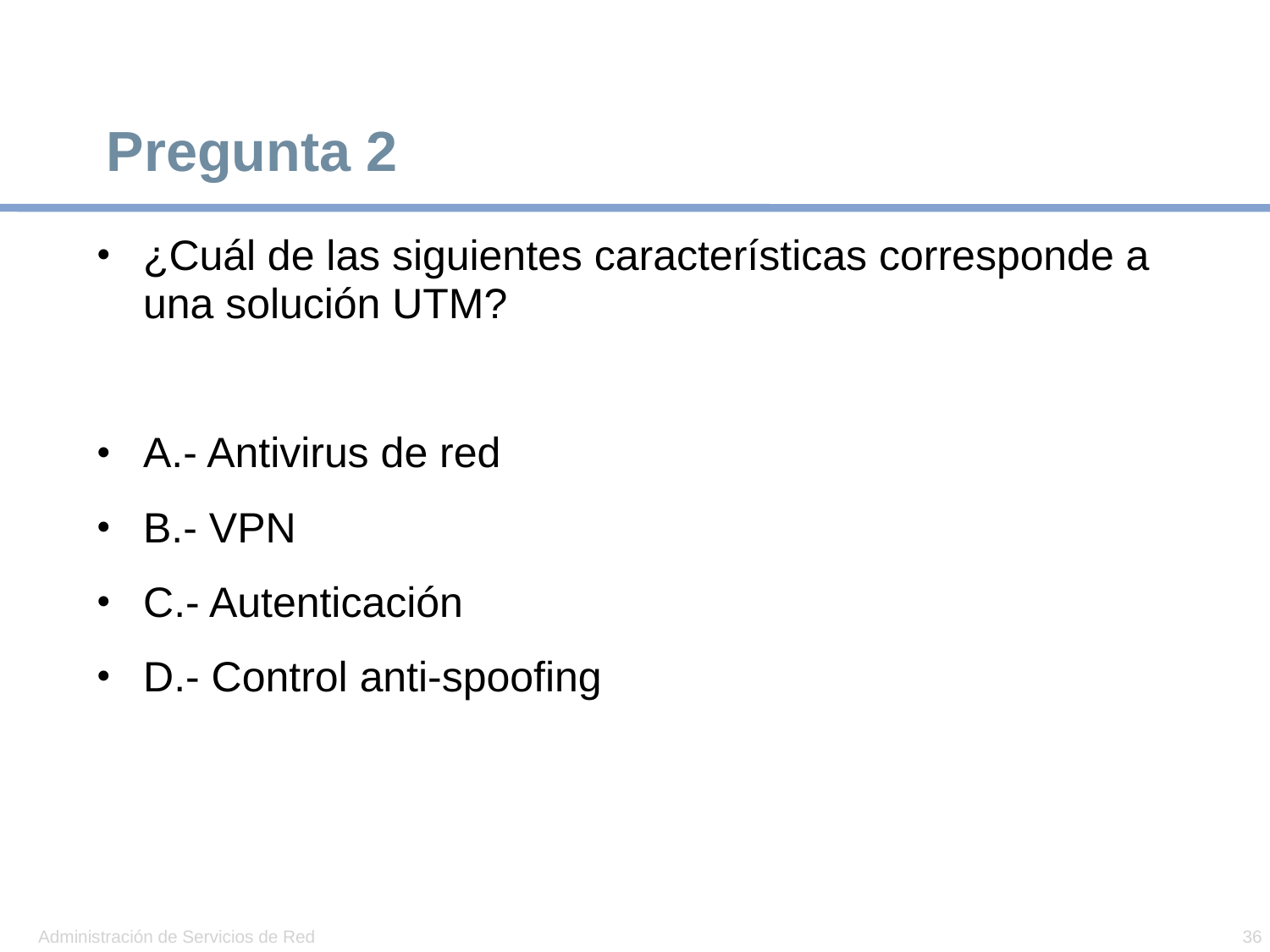

# Pregunta 2
¿Cuál de las siguientes características corresponde a una solución UTM?

A.- Antivirus de red
B.- VPN
C.- Autenticación
D.- Control anti-spoofing